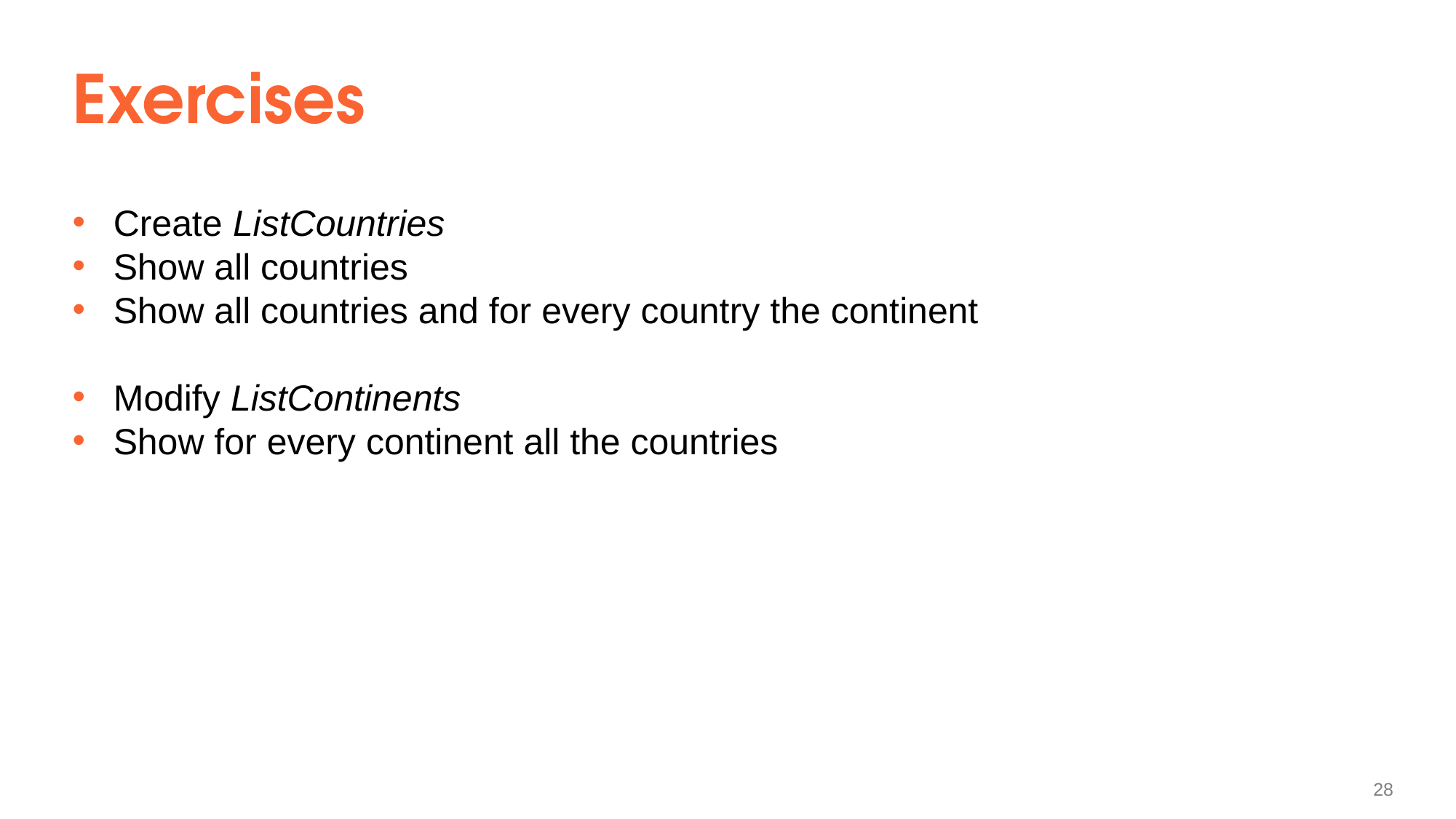

# Exercises
Create ListCountries
Show all countries
Show all countries and for every country the continent

Modify ListContinents
Show for every continent all the countries
28